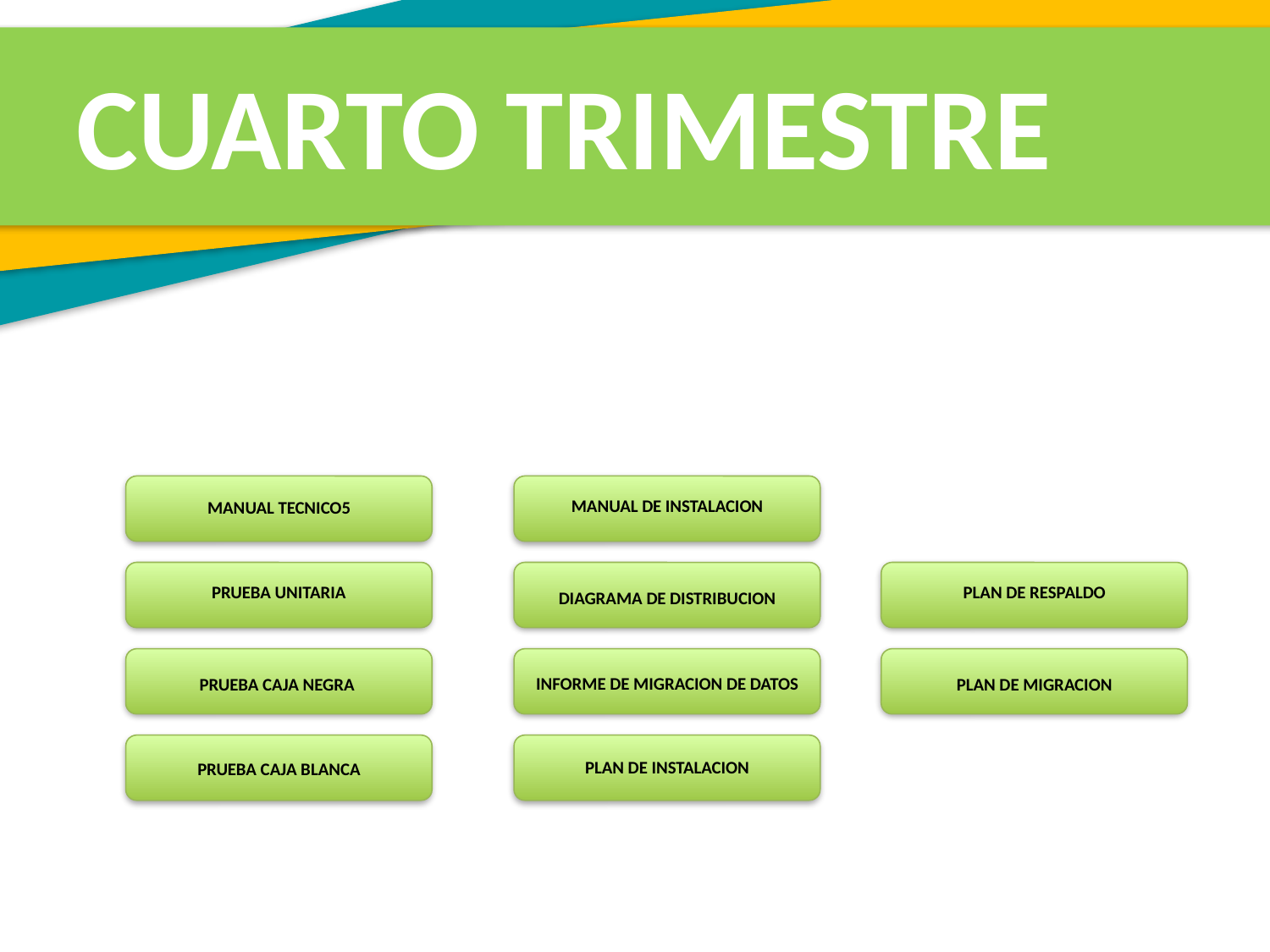

CUARTO TRIMESTRE

MANUAL DE INSTALACION
MANUAL TECNICO5

PRUEBA UNITARIA
PLAN DE RESPALDO
DIAGRAMA DE DISTRIBUCION

INFORME DE MIGRACION DE DATOS
PRUEBA CAJA NEGRA
PLAN DE MIGRACION

PLAN DE INSTALACION
PRUEBA CAJA BLANCA